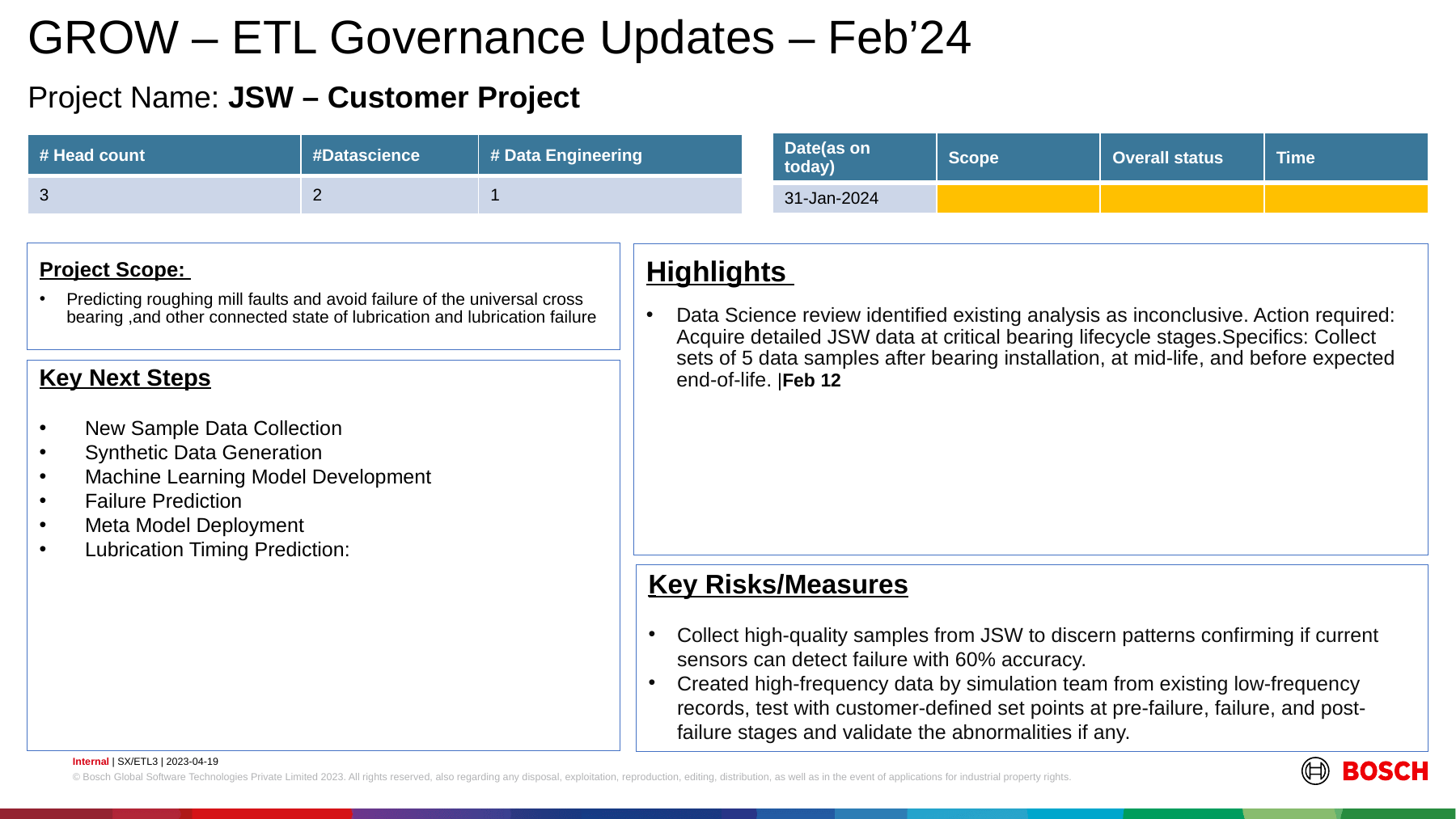

GROW – ETL Governance Updates – Feb’24
Project Name: JSW – Customer Project
| Date(as on today) | Scope | Overall status | Time |
| --- | --- | --- | --- |
| 31-Jan-2024 |  |  |  |
| # Head count | #Datascience | # Data Engineering |
| --- | --- | --- |
| 3 | 2 | 1 |
Project Scope:
Predicting roughing mill faults and avoid failure of the universal cross bearing ,and other connected state of lubrication and lubrication failure

Highlights
Data Science review identified existing analysis as inconclusive. Action required: Acquire detailed JSW data at critical bearing lifecycle stages.Specifics: Collect sets of 5 data samples after bearing installation, at mid-life, and before expected end-of-life. |Feb 12

Key Next Steps

   New Sample Data Collection
   Synthetic Data Generation
   Machine Learning Model Development
   Failure Prediction
   Meta Model Deployment
   Lubrication Timing Prediction:

Key Risks/Measures

Collect high-quality samples from JSW to discern patterns confirming if current sensors can detect failure with 60% accuracy.
Created high-frequency data by simulation team from existing low-frequency records, test with customer-defined set points at pre-failure, failure, and post-failure stages and validate the abnormalities if any.